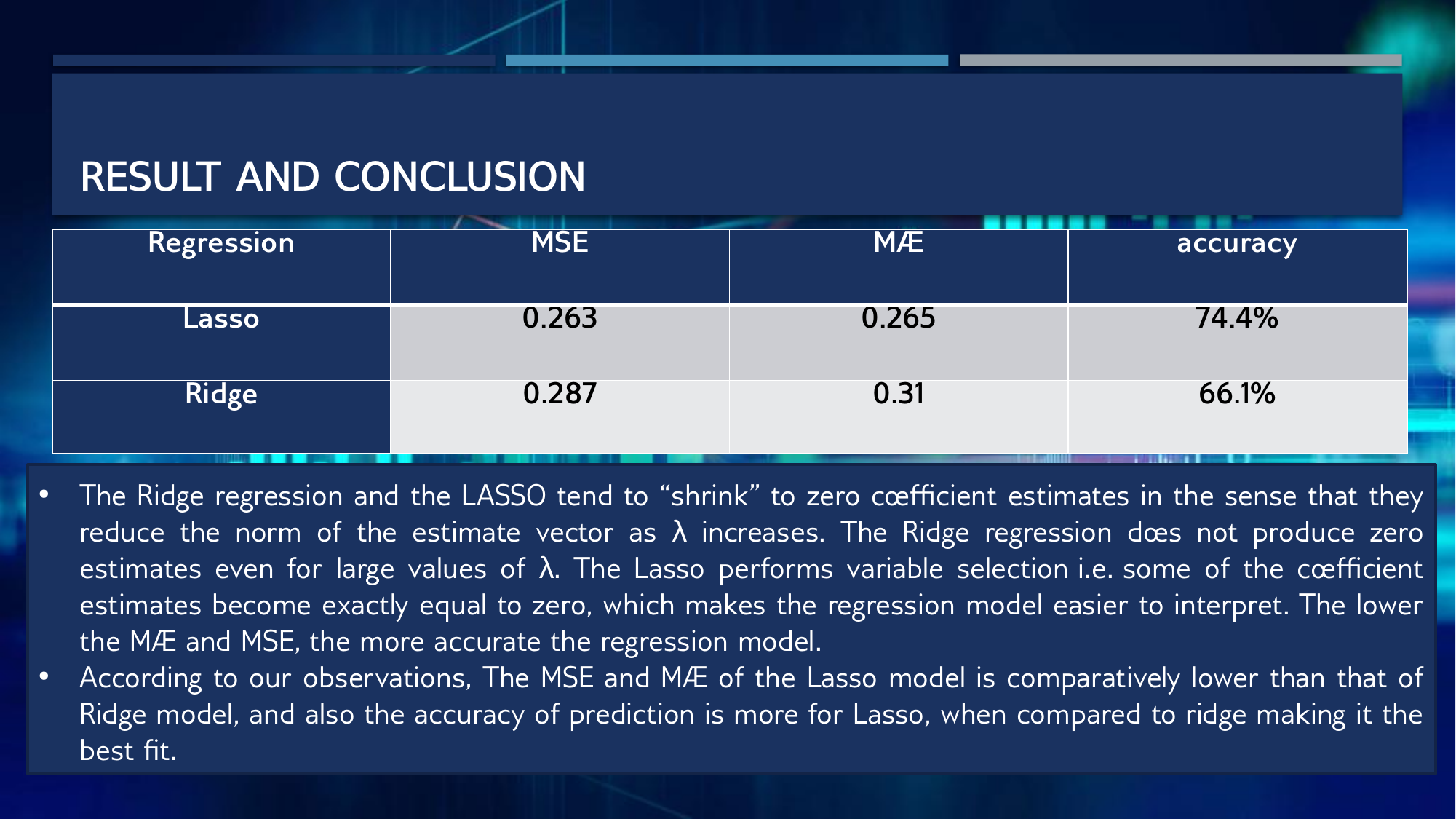

# Result AND CONCLUSION
| Regression | MSE | MAE | accuracy |
| --- | --- | --- | --- |
| Lasso | 0.263 | 0.265 | 74.4% |
| Ridge | 0.287 | 0.31 | 66.1% |

The Ridge regression and the LASSO tend to “shrink” to zero coefficient estimates in the sense that they reduce the norm of the estimate vector as λ increases. The Ridge regression does not produce zero estimates even for large values of λ. The Lasso performs variable selection i.e. some of the coefficient estimates become exactly equal to zero, which makes the regression model easier to interpret. The lower the MAE and MSE, the more accurate the regression model.
According to our observations, The MSE and MAE of the Lasso model is comparatively lower than that of Ridge model, and also the accuracy of prediction is more for Lasso, when compared to ridge making it the best fit.